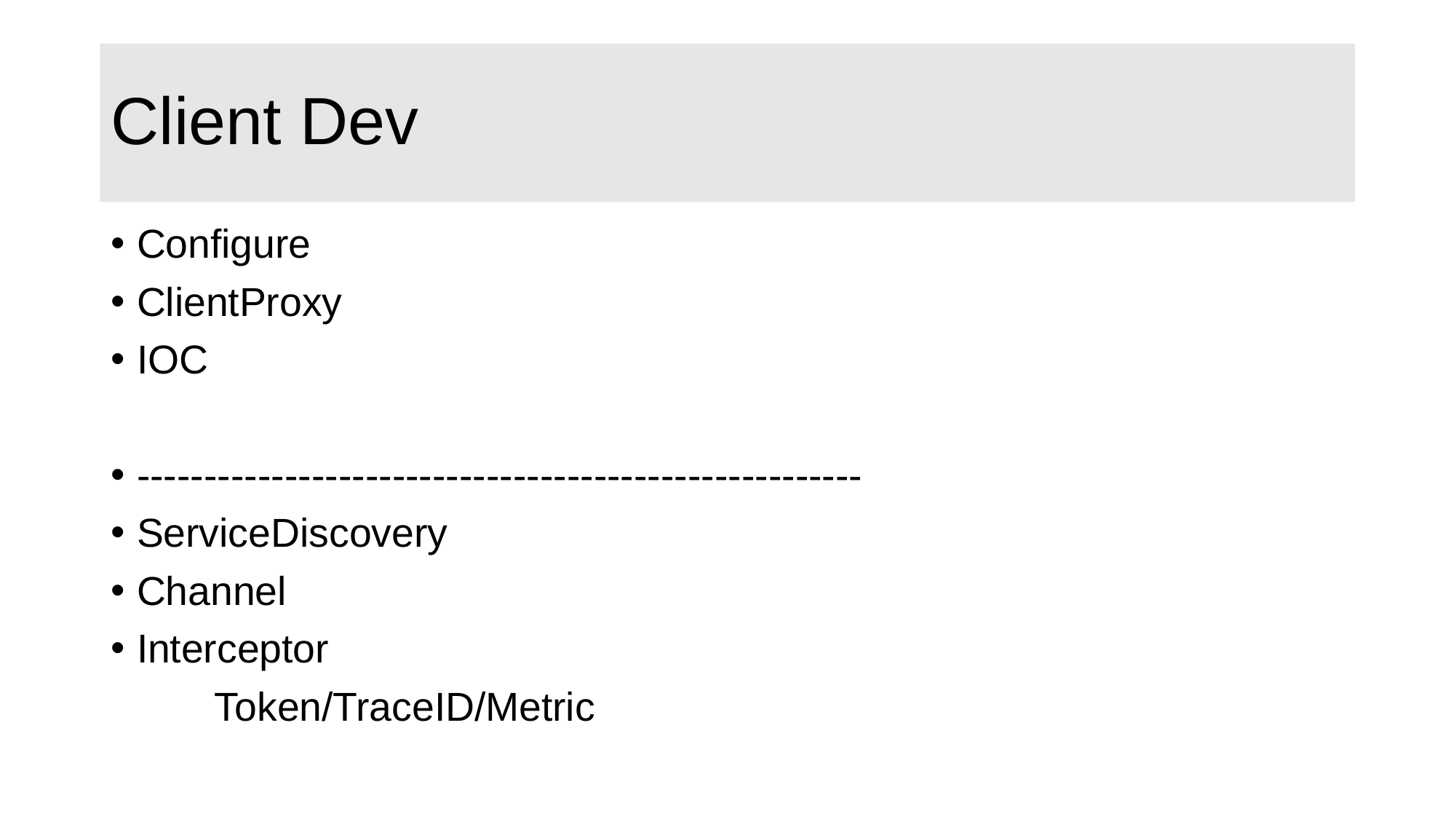

# Client Dev
Configure
ClientProxy
IOC

------------------------------------------------------
ServiceDiscovery
Channel
Interceptor
 	Token/TraceID/Metric